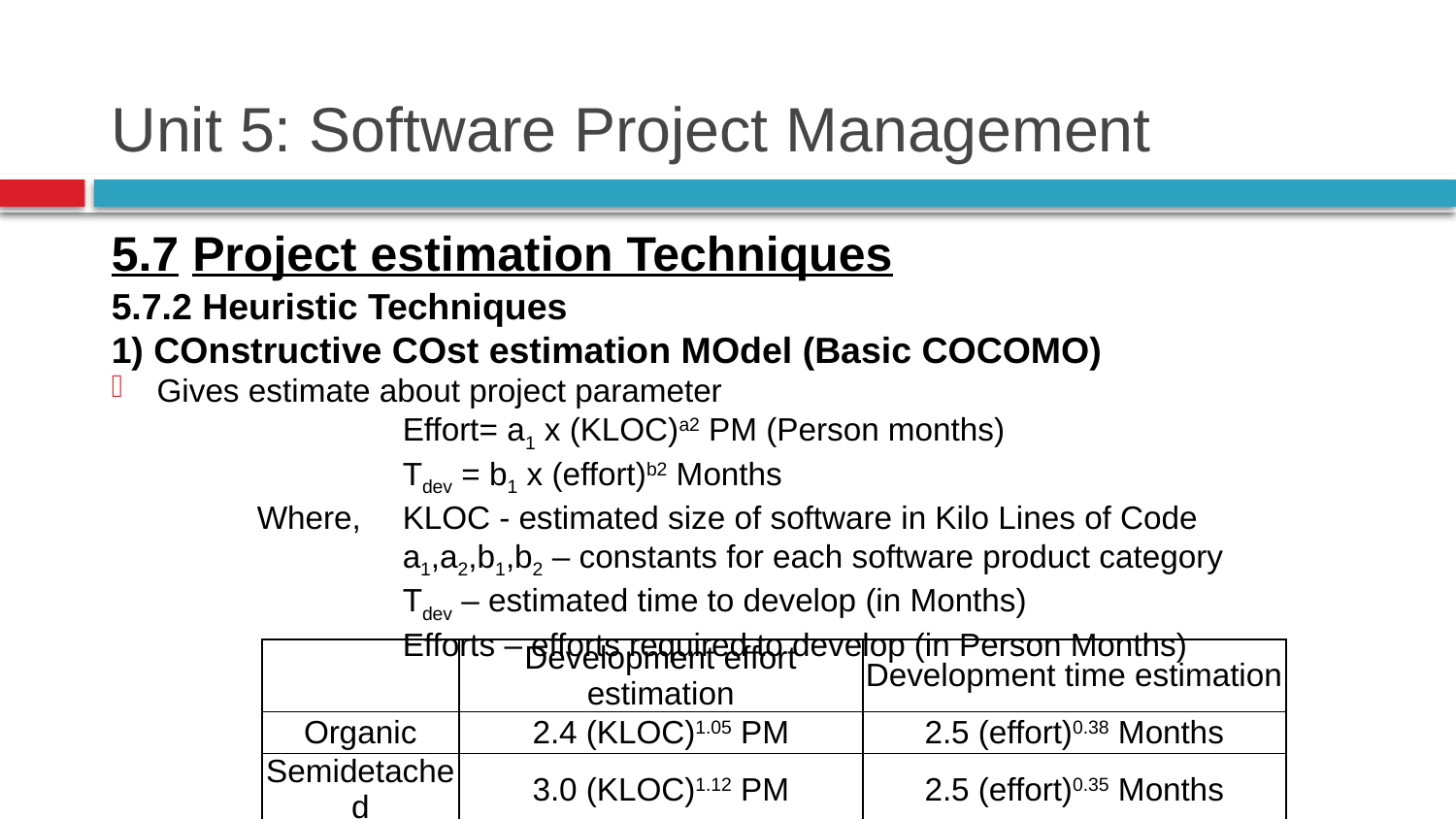

# Unit 5: Software Project Management
5.7 Project estimation Techniques
5.7.2 Heuristic Techniques
1) COnstructive COst estimation MOdel (Basic COCOMO)
Gives estimate about project parameter
		Effort= a1 x (KLOC)a2 PM (Person months)
		Tdev = b1 x (effort)b2 Months
	Where, 	KLOC - estimated size of software in Kilo Lines of Code
		a1,a2,b1,b2 – constants for each software product category
		Tdev – estimated time to develop (in Months)
		Efforts – efforts required to develop (in Person Months)

|  | Development effort estimation | Development time estimation |
| --- | --- | --- |
| Organic | 2.4 (KLOC)1.05 PM | 2.5 (effort)0.38 Months |
| Semidetached | 3.0 (KLOC)1.12 PM | 2.5 (effort)0.35 Months |
| Embedded | 3.6 (KLOC)1.20 PM | 2.5 (effort)0.32 Months |